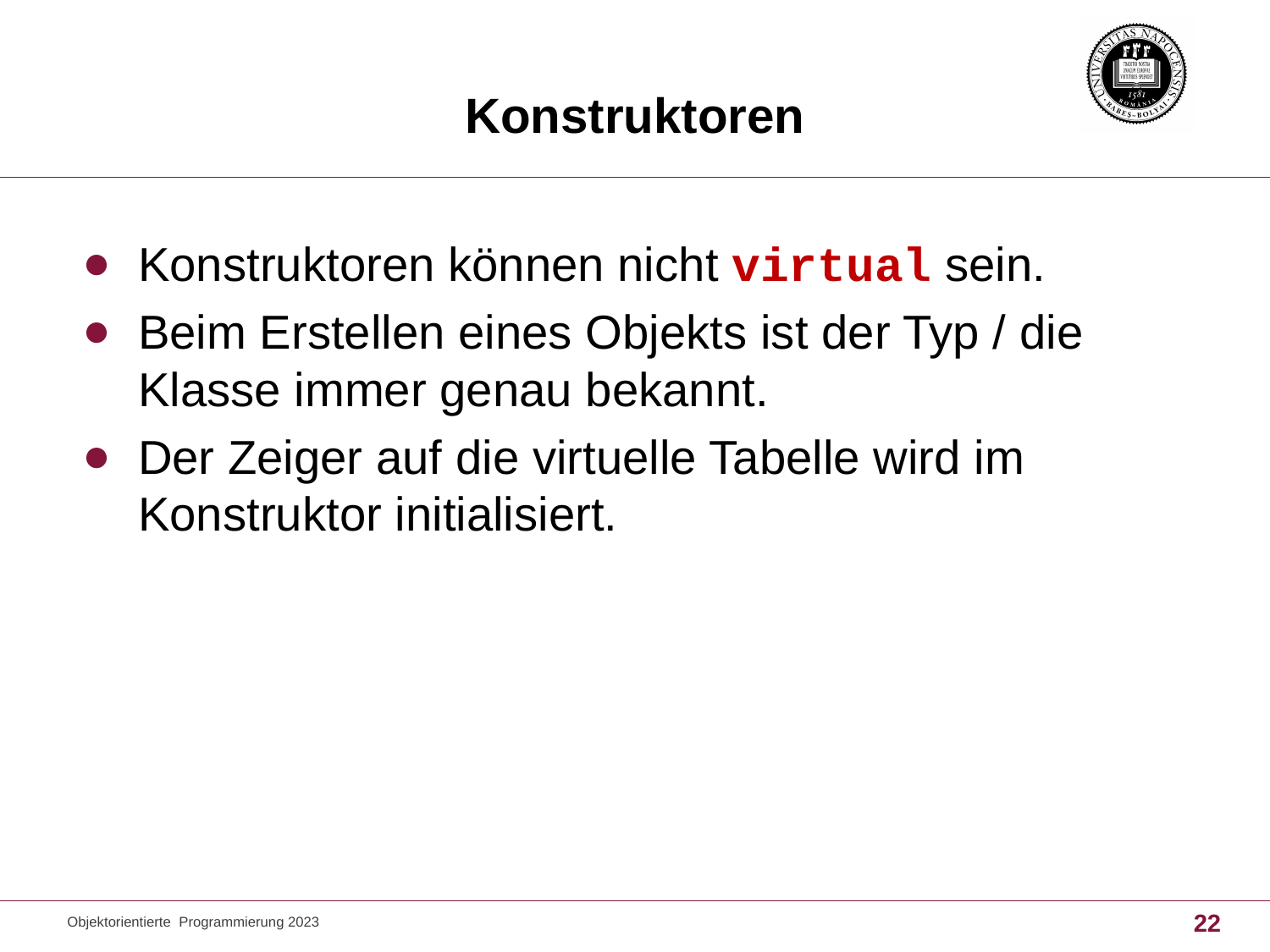

# Konstruktoren
Konstruktoren können nicht virtual sein.
Beim Erstellen eines Objekts ist der Typ / die Klasse immer genau bekannt.
Der Zeiger auf die virtuelle Tabelle wird im Konstruktor initialisiert.
Objektorientierte  Programmierung 2023
22